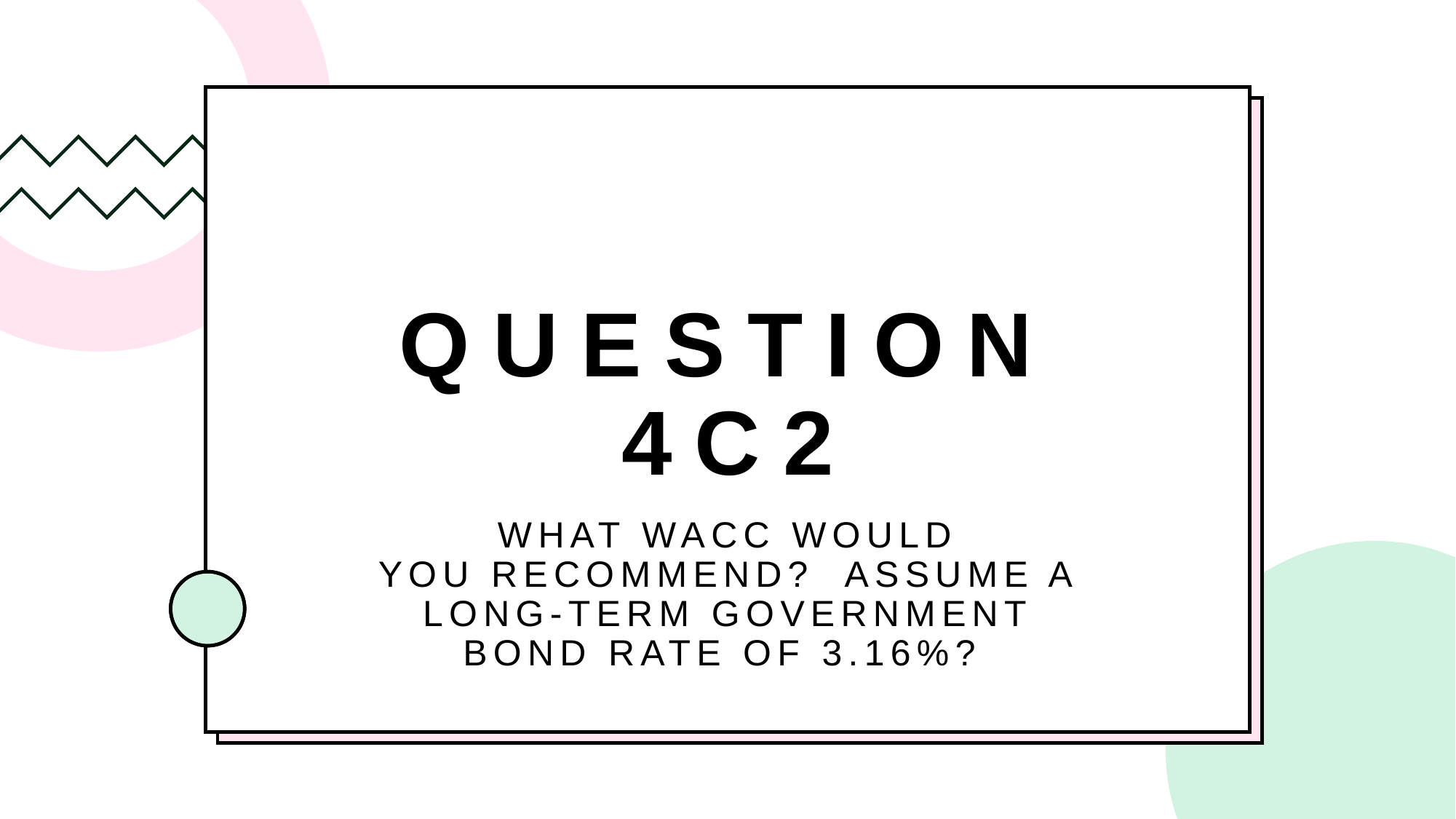

# Question 4c2

What WACC would you recommend?  Assume a long-term government bond rate of 3.16%?